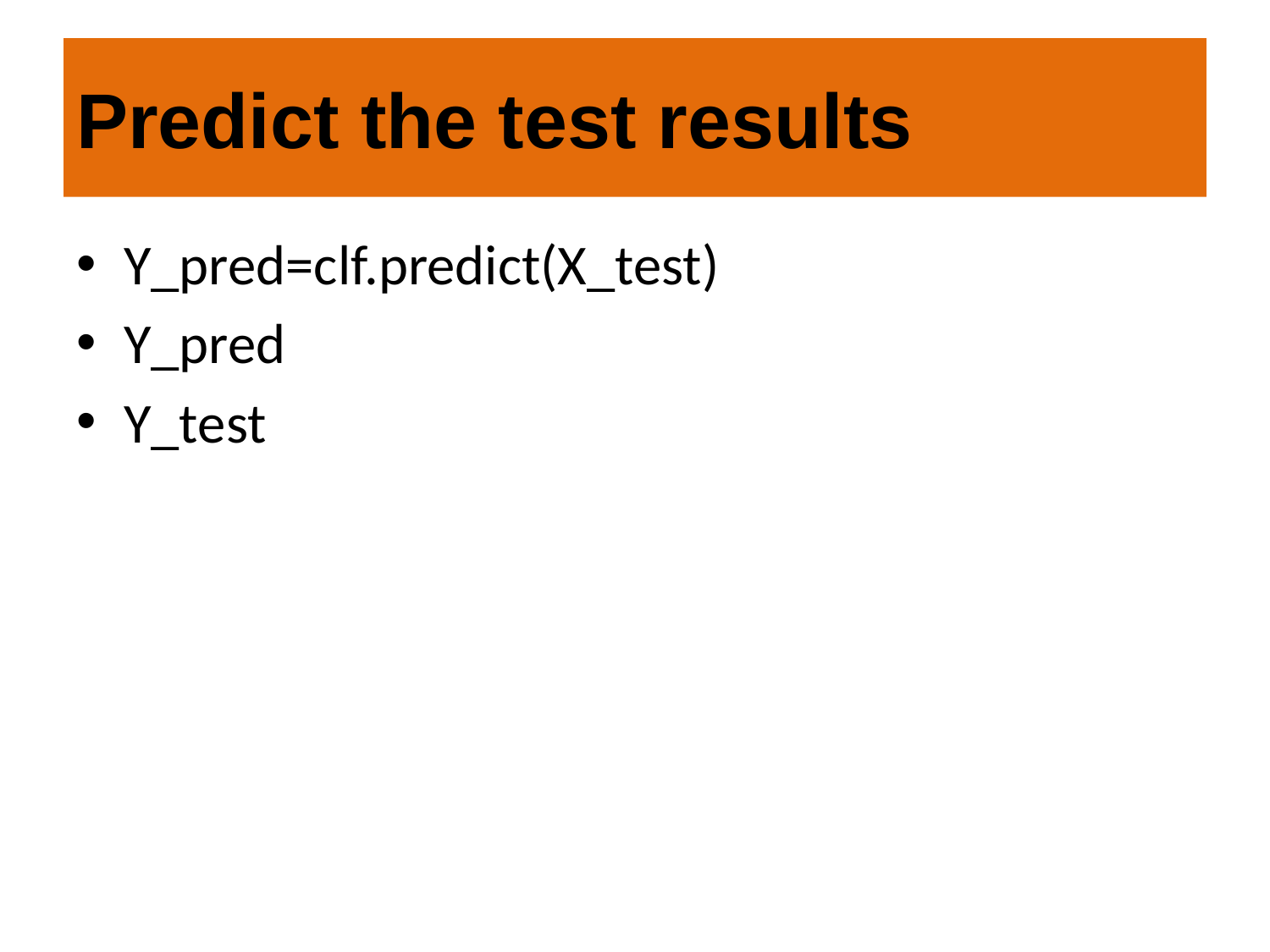

# Predict the test results
Y_pred=clf.predict(X_test)
Y_pred
Y_test